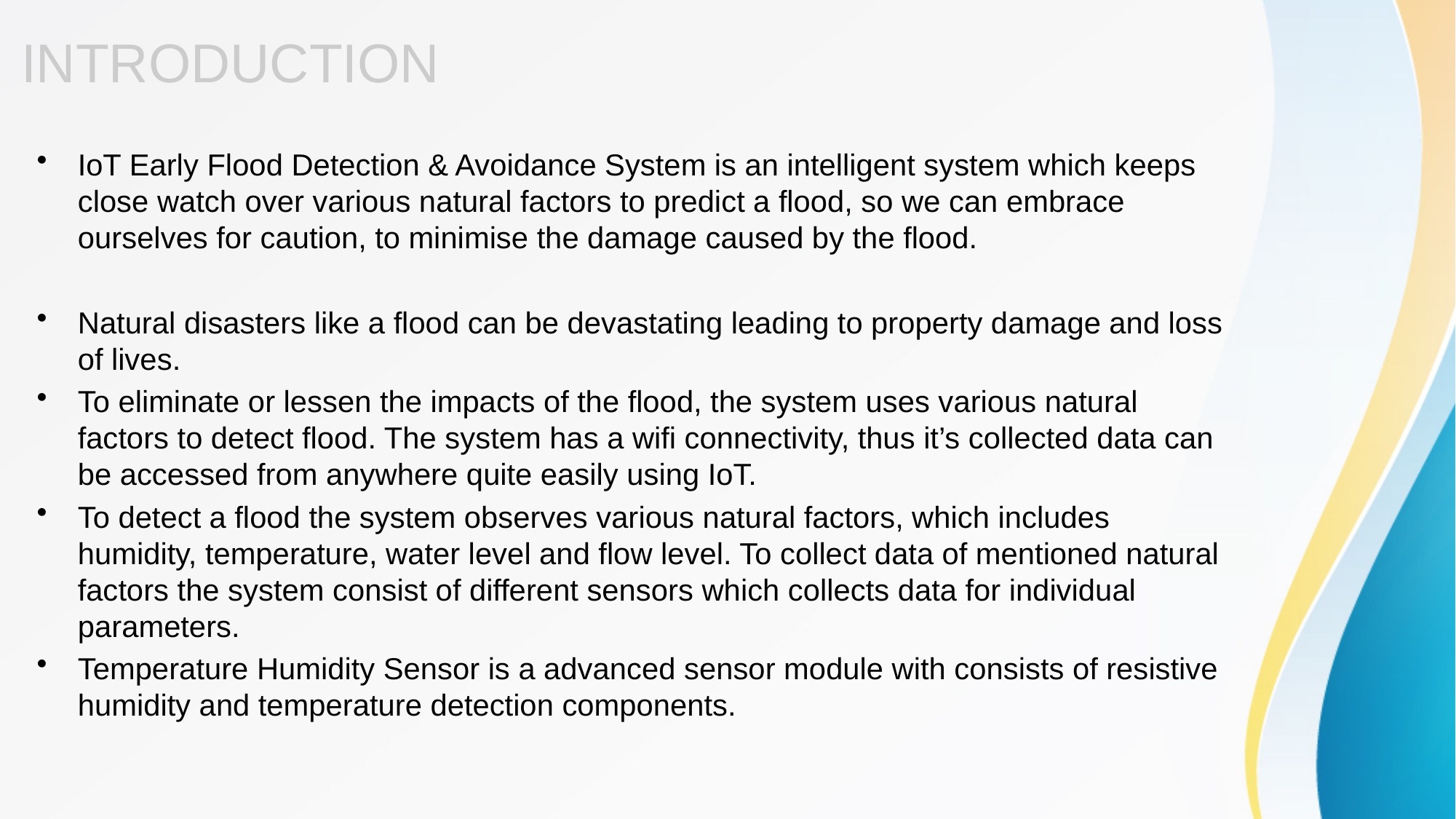

INTRODUCTION
IoT Early Flood Detection & Avoidance System is an intelligent system which keeps close watch over various natural factors to predict a flood, so we can embrace ourselves for caution, to minimise the damage caused by the flood.

Natural disasters like a flood can be devastating leading to property damage and loss of lives.
To eliminate or lessen the impacts of the flood, the system uses various natural factors to detect flood. The system has a wifi connectivity, thus it’s collected data can be accessed from anywhere quite easily using IoT.
To detect a flood the system observes various natural factors, which includes humidity, temperature, water level and flow level. To collect data of mentioned natural factors the system consist of different sensors which collects data for individual parameters.
Temperature Humidity Sensor is a advanced sensor module with consists of resistive humidity and temperature detection components.